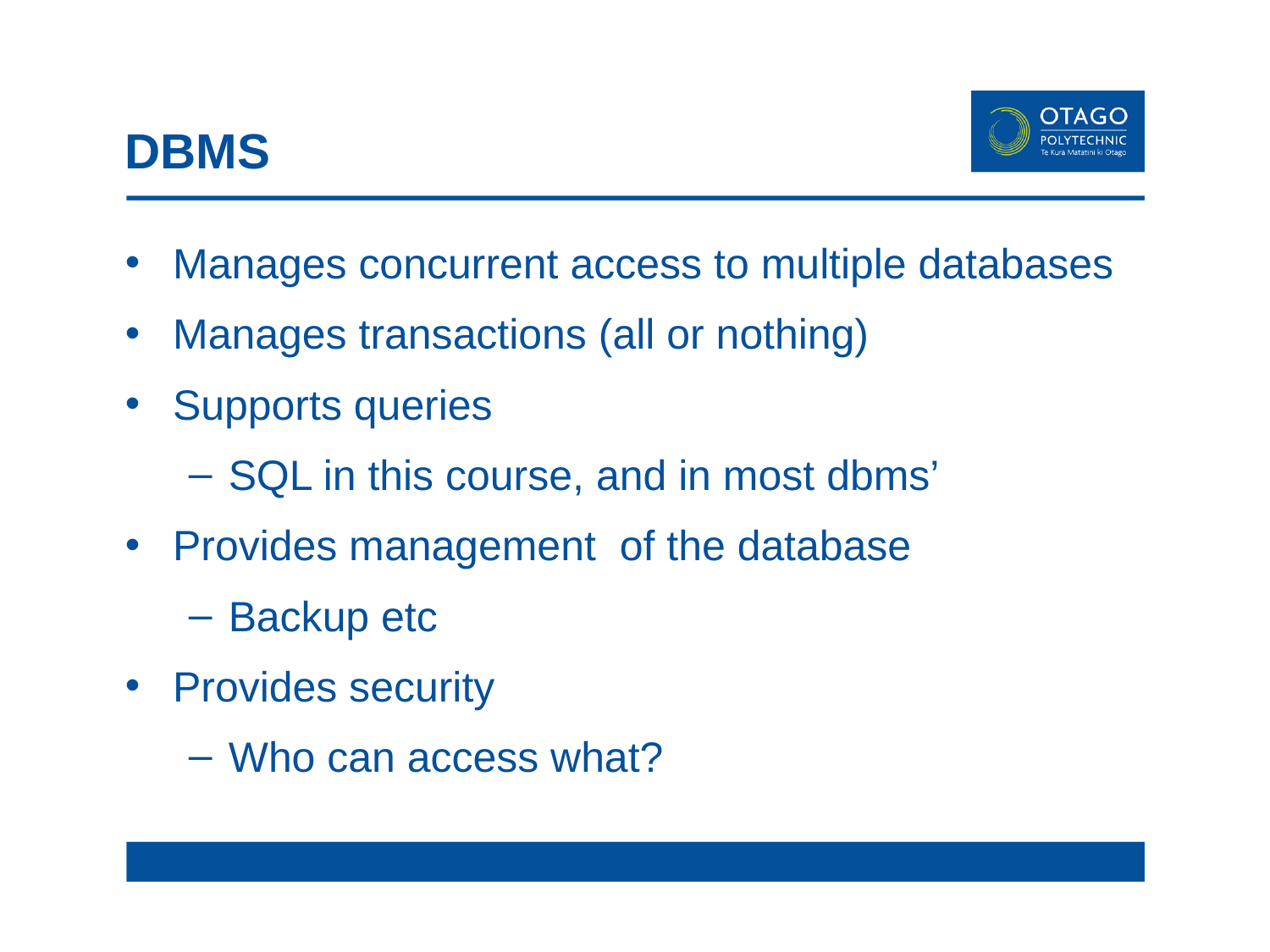

# DBMS
Manages concurrent access to multiple databases
Manages transactions (all or nothing)
Supports queries
SQL in this course, and in most dbms’
Provides management  of the database
Backup etc
Provides security
Who can access what?